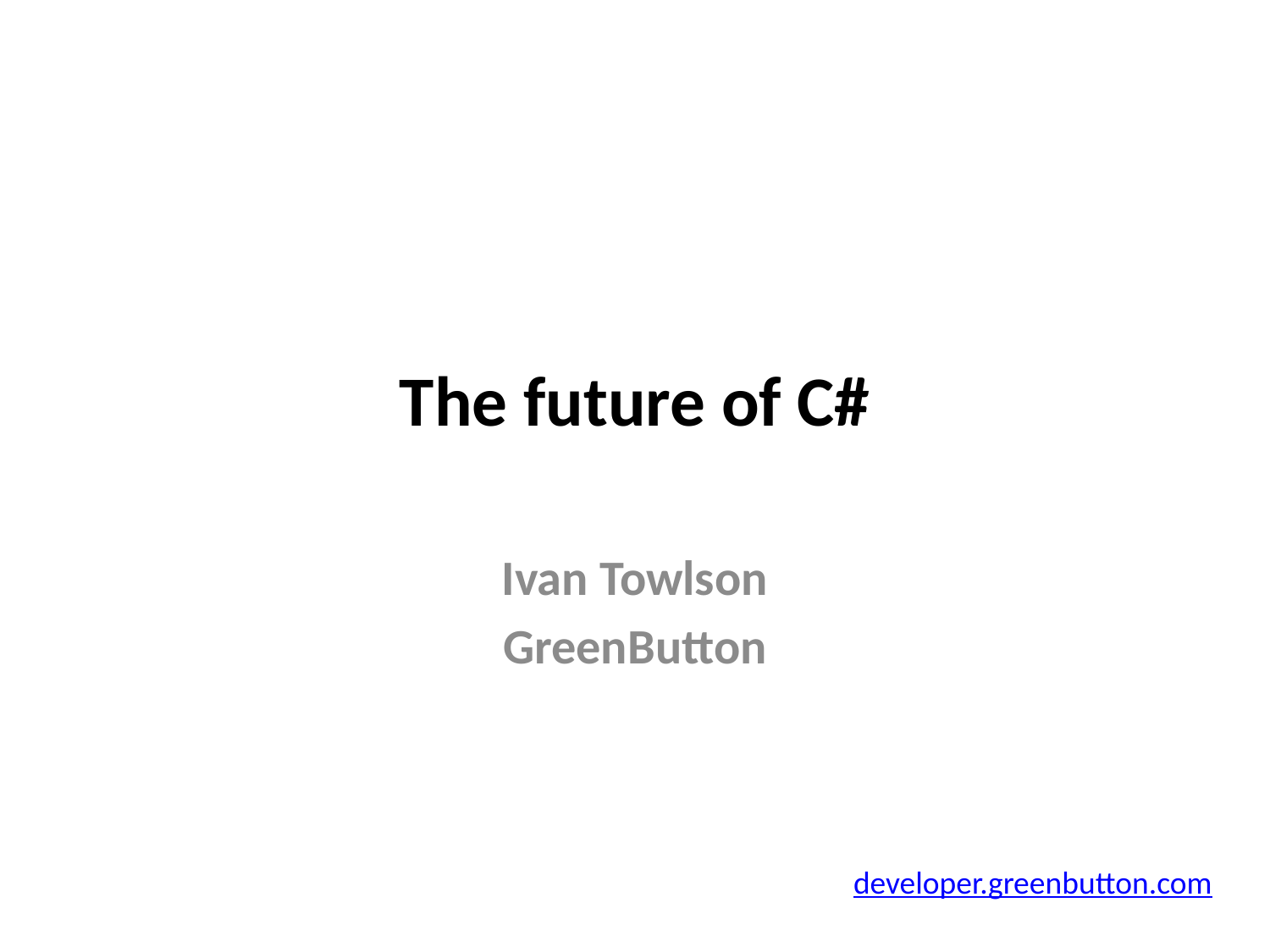

# The future of C#
Ivan Towlson
GreenButton
developer.greenbutton.com